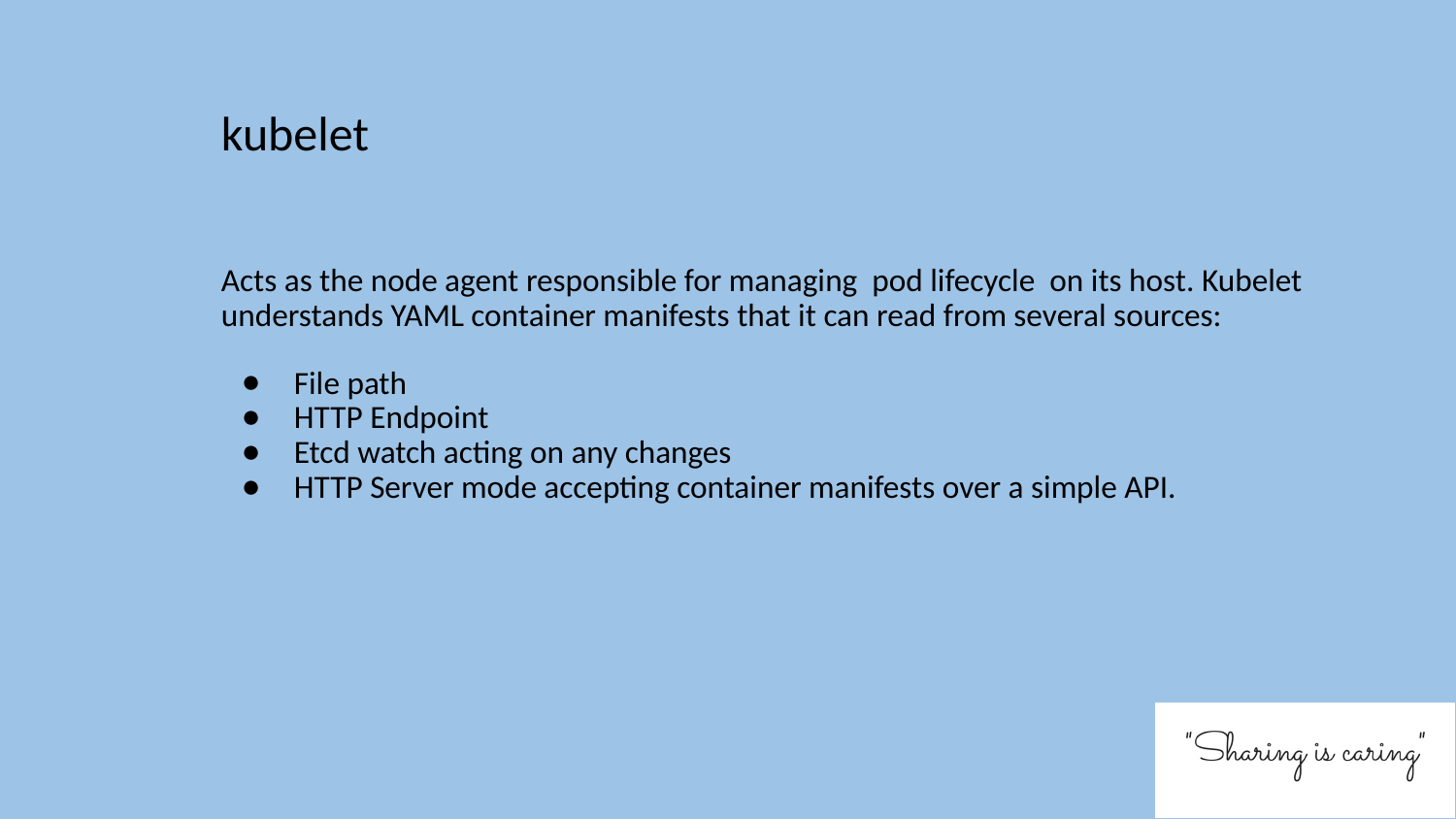

# kubelet
Acts as the node agent responsible for managing  pod lifecycle  on its host. Kubelet understands YAML container manifests that it can read from several sources:
File path
HTTP Endpoint
Etcd watch acting on any changes
HTTP Server mode accepting container manifests over a simple API.